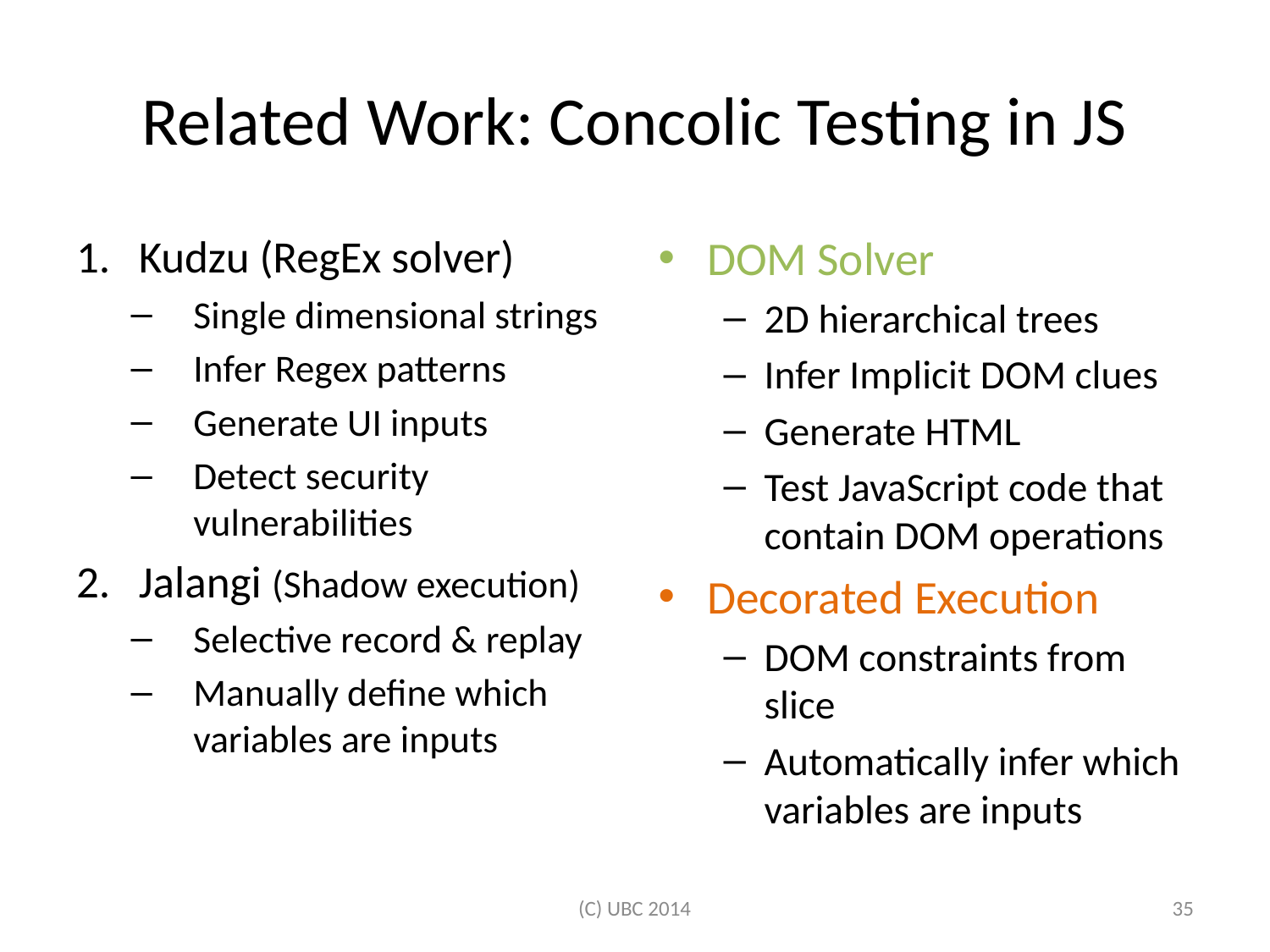

# Related Work: Concolic Testing in JS
Kudzu (RegEx solver)
Single dimensional strings
Infer Regex patterns
Generate UI inputs
Detect security vulnerabilities
Jalangi (Shadow execution)
Selective record & replay
Manually define which variables are inputs

DOM Solver
2D hierarchical trees
Infer Implicit DOM clues
Generate HTML
Test JavaScript code that contain DOM operations
Decorated Execution
DOM constraints from slice
Automatically infer which variables are inputs

(C) UBC 2014
35